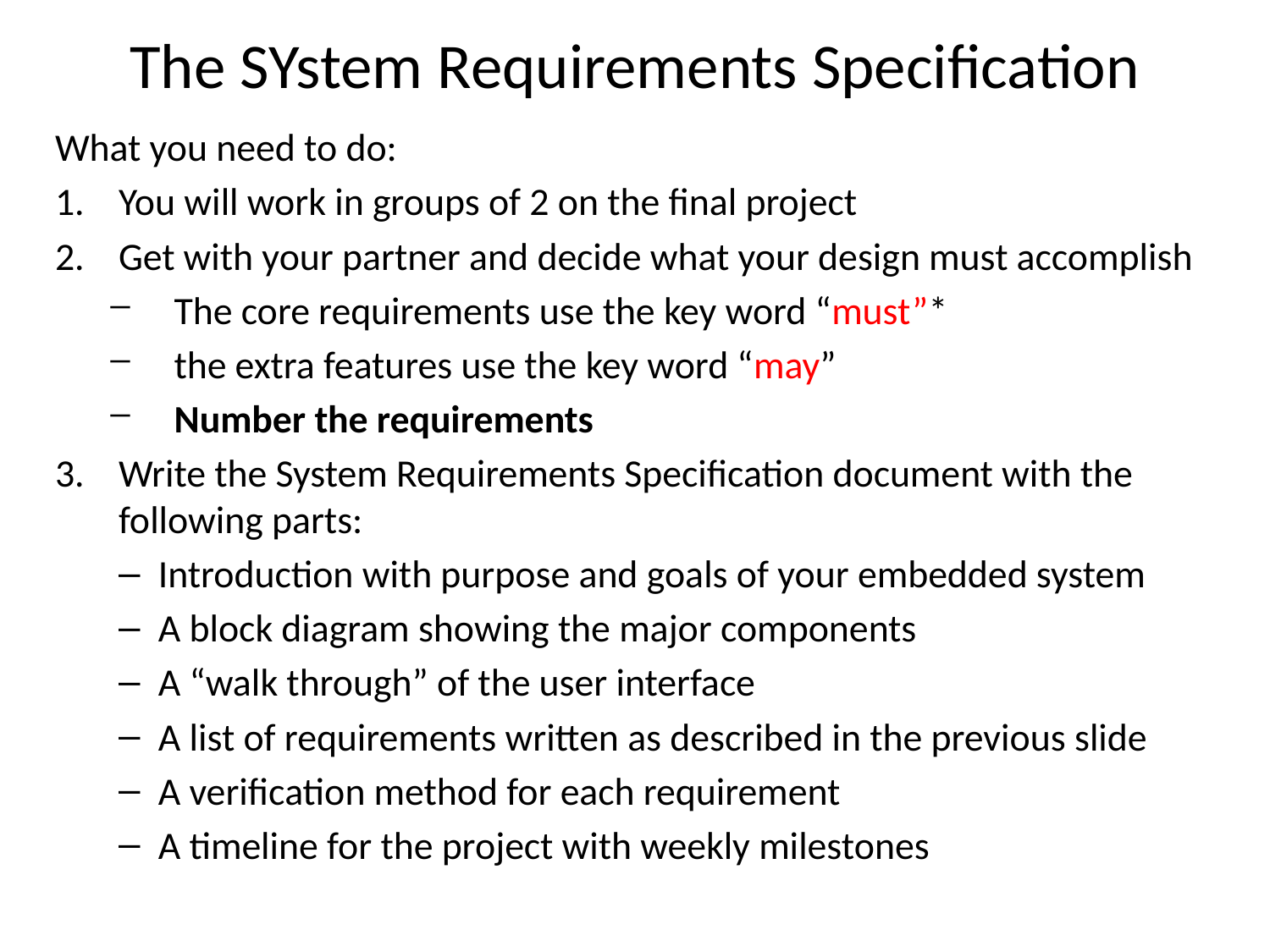

# The SYstem Requirements Specification
What you need to do:
You will work in groups of 2 on the final project
Get with your partner and decide what your design must accomplish
The core requirements use the key word “must”*
the extra features use the key word “may”
Number the requirements
Write the System Requirements Specification document with the following parts:
Introduction with purpose and goals of your embedded system
A block diagram showing the major components
A “walk through” of the user interface
A list of requirements written as described in the previous slide
A verification method for each requirement
A timeline for the project with weekly milestones